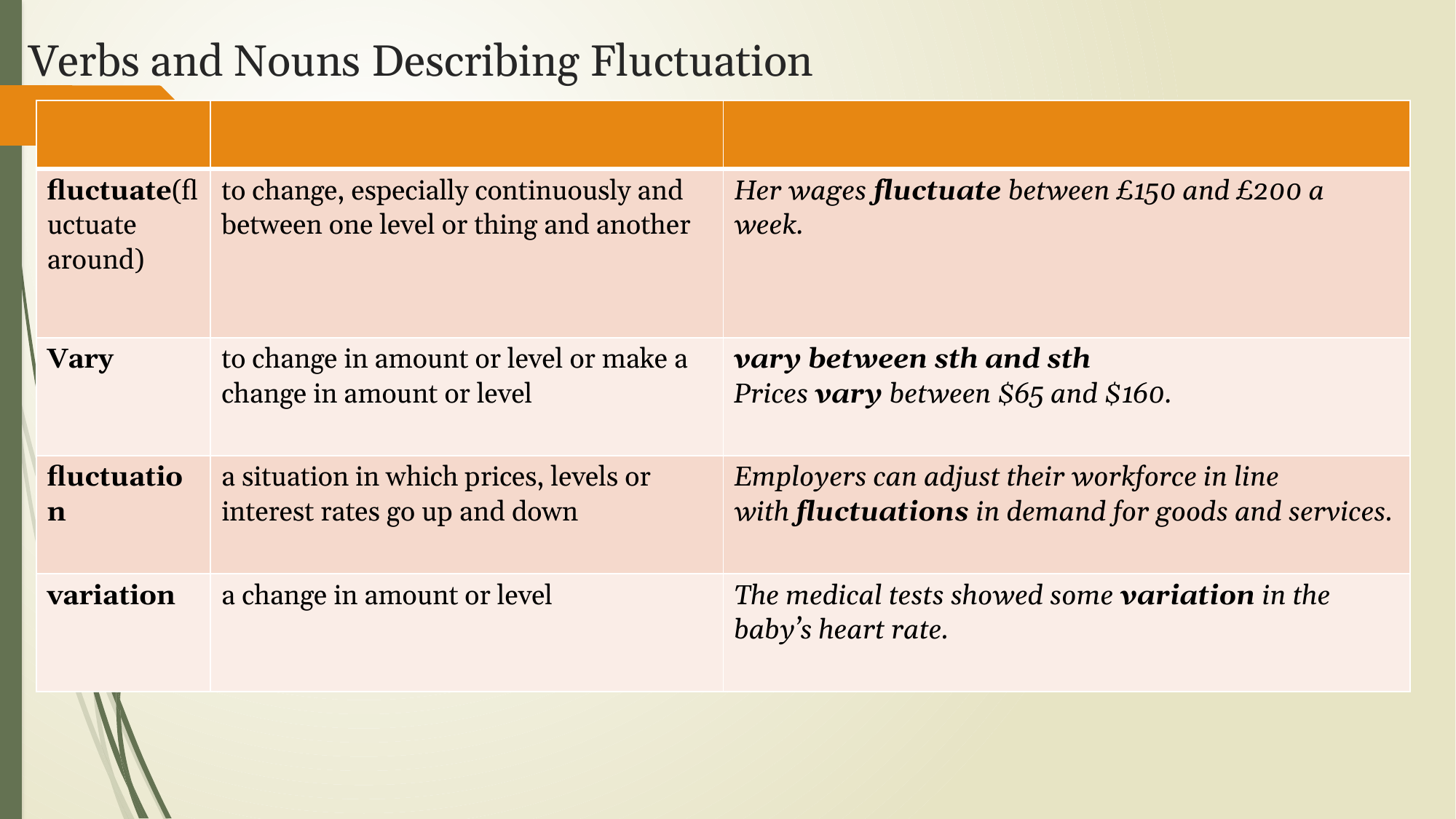

# Verbs and Nouns Describing Fluctuation
|  |  |  |
| --- | --- | --- |
| fluctuate(fluctuate around) | to change, especially continuously and between one level or thing and another | Her wages fluctuate between £150 and £200 a week. |
| Vary | to change in amount or level or make a change in amount or level | vary between sth and sth  Prices vary between $65 and $160. |
| fluctuation | a situation in which prices, levels or interest rates go up and down | Employers can adjust their workforce in line with fluctuations in demand for goods and services. |
| variation | a change in amount or level | The medical tests showed some variation in the baby’s heart rate. |